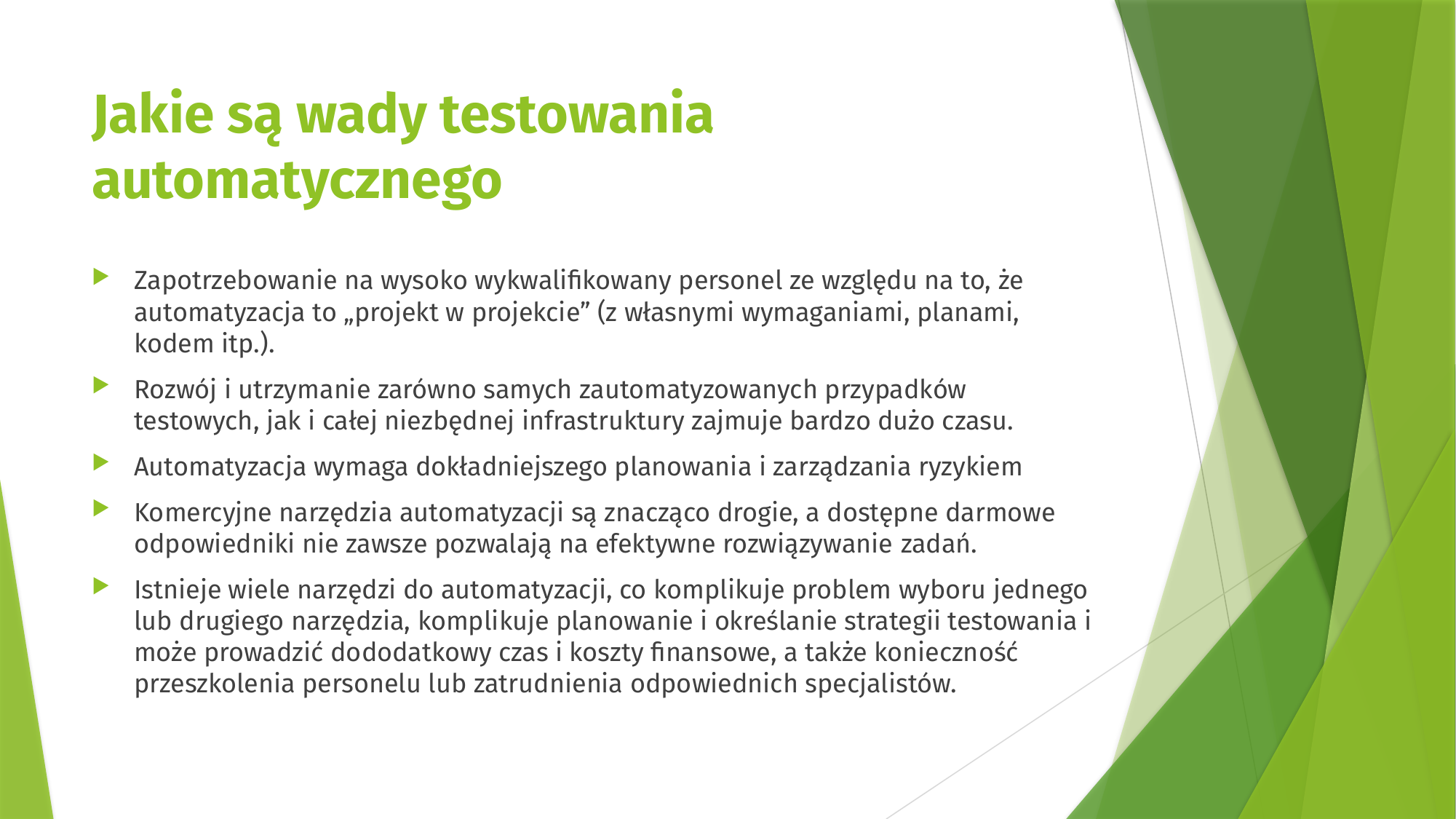

# Jakie są wady testowania automatycznego
Zapotrzebowanie na wysoko wykwalifikowany personel ze względu na to, że automatyzacja to „projekt w projekcie” (z własnymi wymaganiami, planami, kodem itp.).
Rozwój i utrzymanie zarówno samych zautomatyzowanych przypadków testowych, jak i całej niezbędnej infrastruktury zajmuje bardzo dużo czasu.
Automatyzacja wymaga dokładniejszego planowania i zarządzania ryzykiem
Komercyjne narzędzia automatyzacji są znacząco drogie, a dostępne darmowe odpowiedniki nie zawsze pozwalają na efektywne rozwiązywanie zadań.
Istnieje wiele narzędzi do automatyzacji, co komplikuje problem wyboru jednego lub drugiego narzędzia, komplikuje planowanie i określanie strategii testowania i może prowadzić dododatkowy czas i koszty finansowe, a także konieczność przeszkolenia personelu lub zatrudnienia odpowiednich specjalistów.